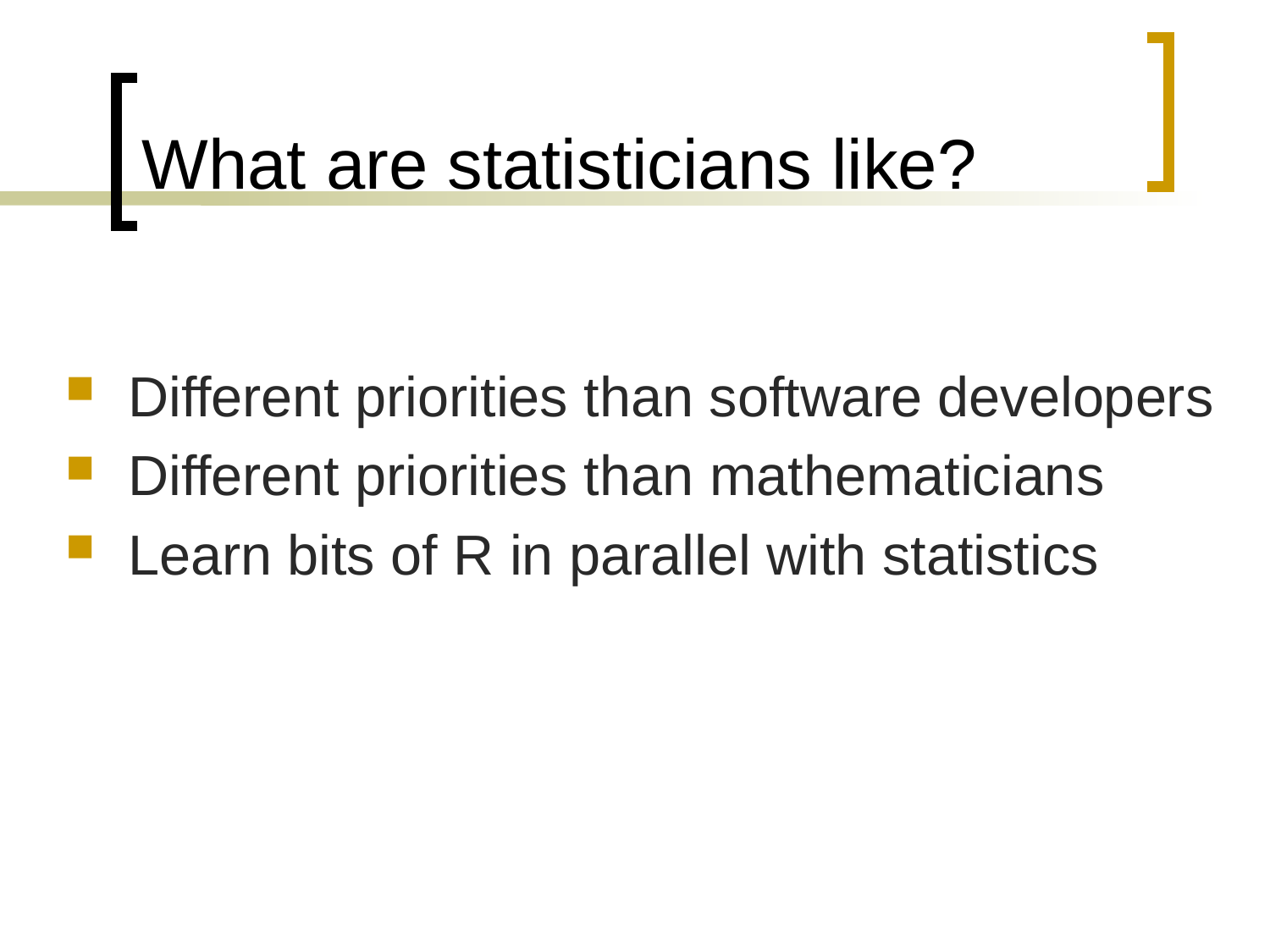

# What are statisticians like?

Different priorities than software developers
Different priorities than mathematicians
Learn bits of R in parallel with statistics